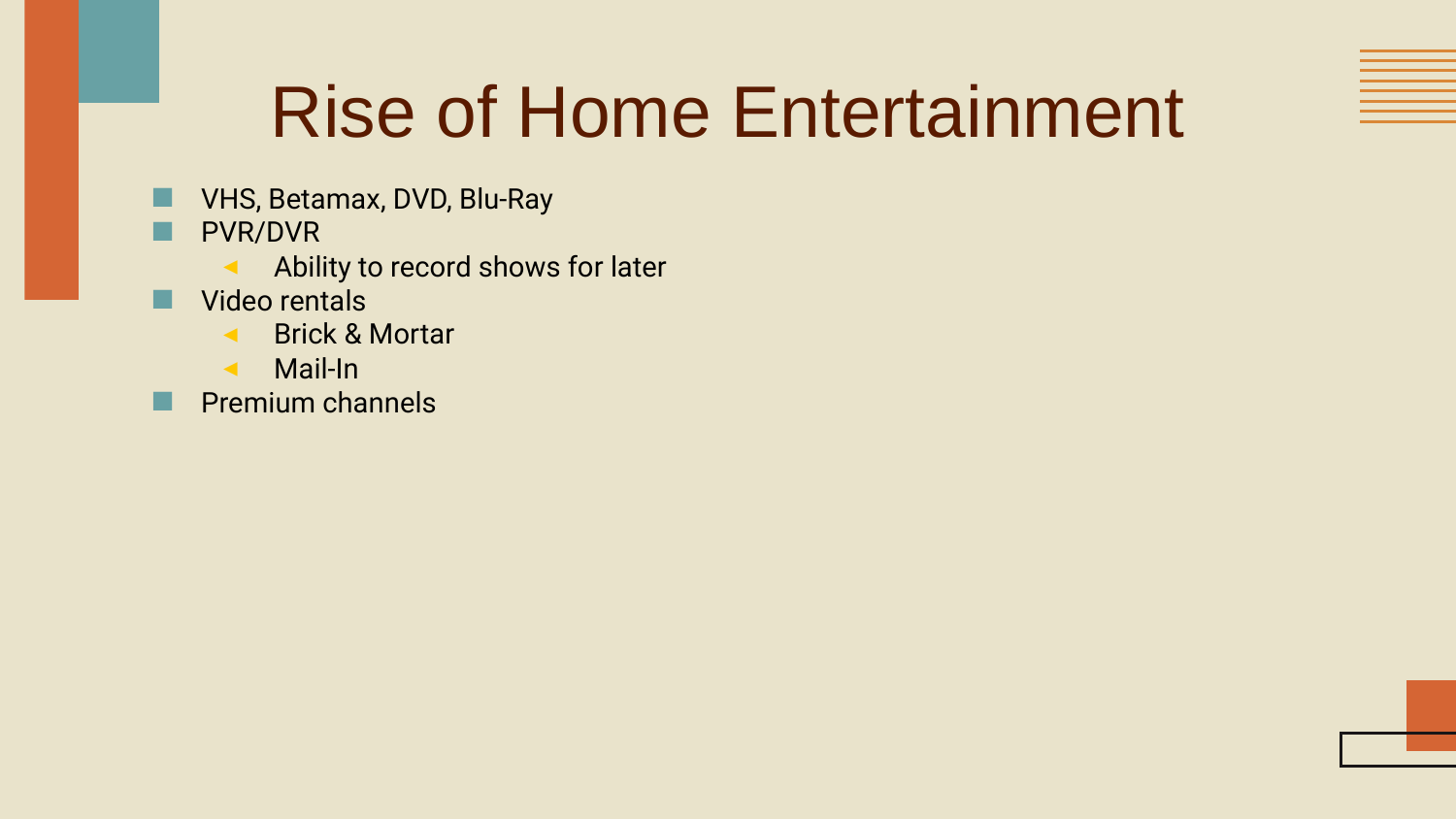

# Rise of Home Entertainment
VHS, Betamax, DVD, Blu-Ray
PVR/DVR
Ability to record shows for later
Video rentals
Brick & Mortar
Mail-In
Premium channels